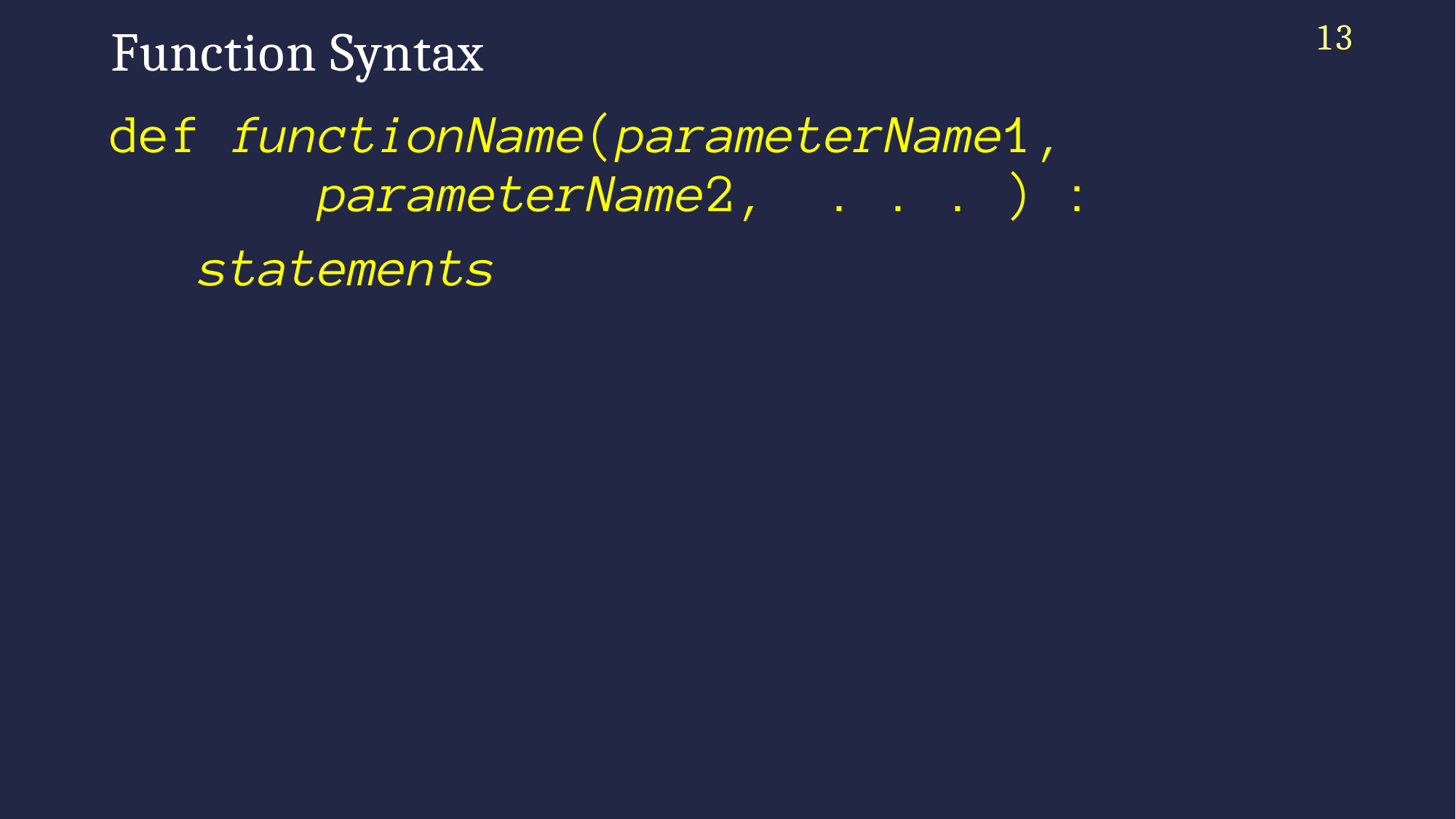

13
# Function Syntax
def functionName(parameterName1,
       parameterName2,  . . . ) :
   statements